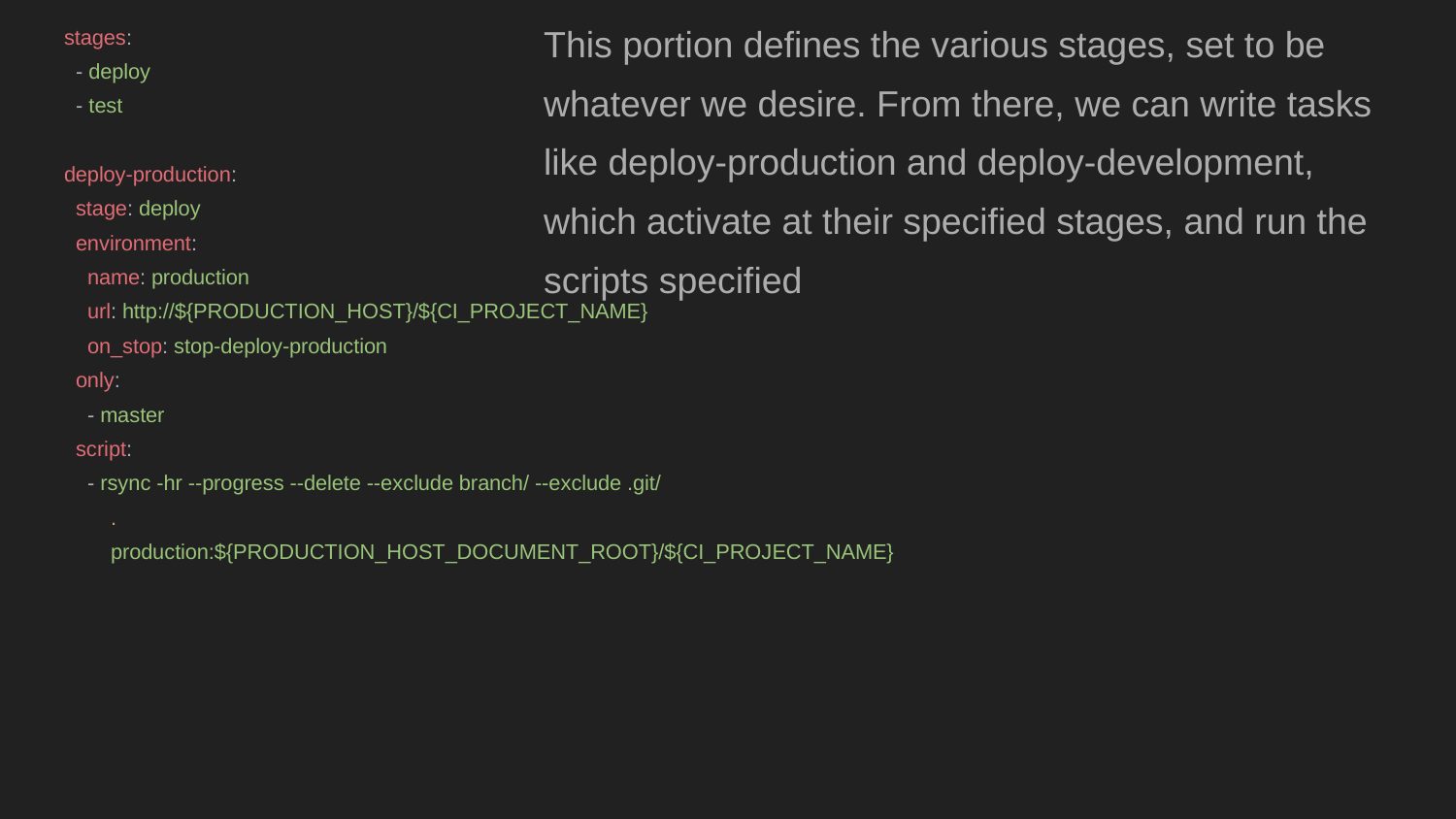

stages:
  - deploy
  - test

deploy-production:
  stage: deploy
  environment:
    name: production
    url: http://${PRODUCTION_HOST}/${CI_PROJECT_NAME}
    on_stop: stop-deploy-production
  only:
    - master
  script:
    - rsync -hr --progress --delete --exclude branch/ --exclude .git/
        .
        production:${PRODUCTION_HOST_DOCUMENT_ROOT}/${CI_PROJECT_NAME}

This portion defines the various stages, set to be whatever we desire. From there, we can write tasks like deploy-production and deploy-development, which activate at their specified stages, and run the scripts specified